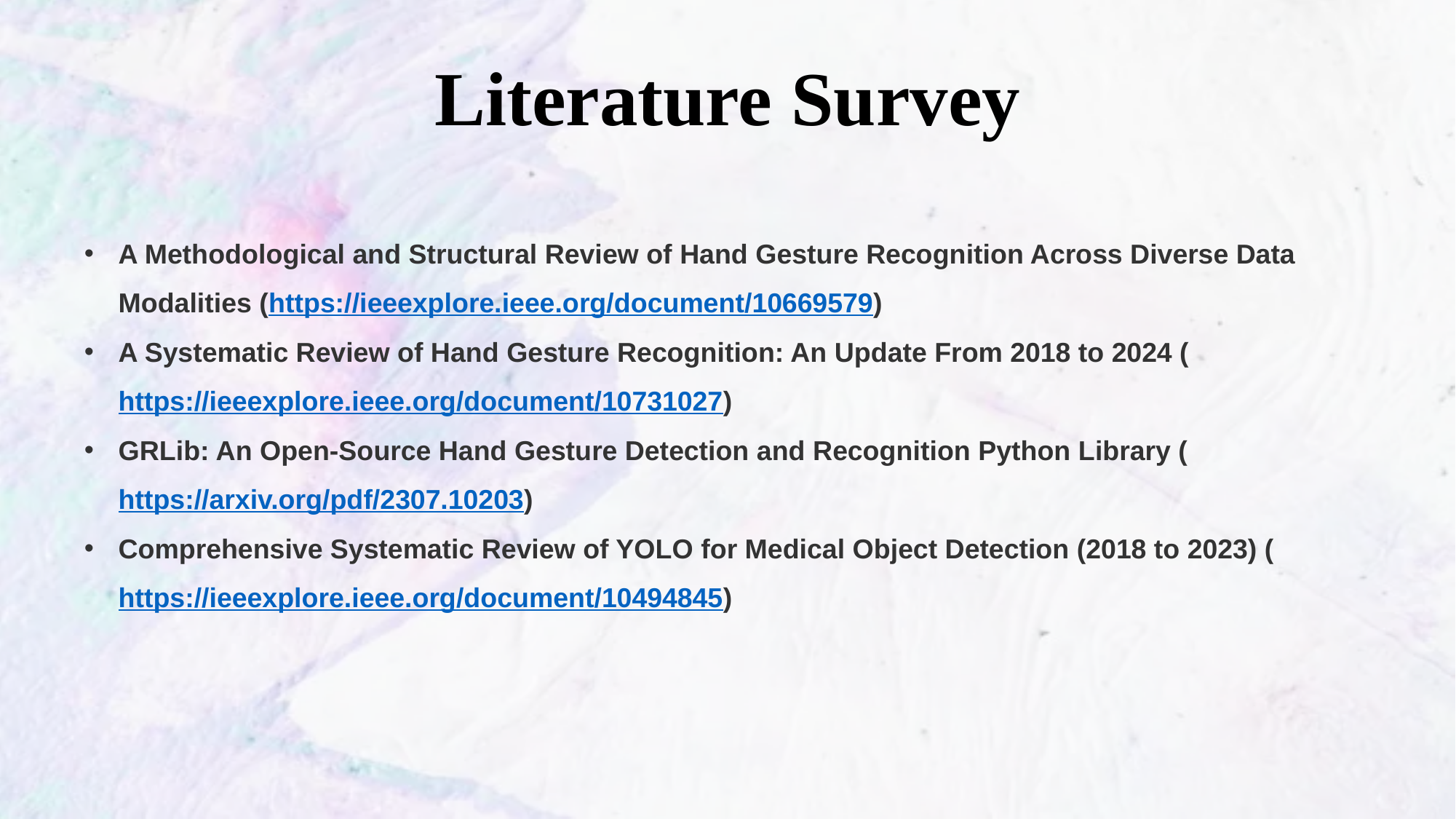

# Literature Survey
A Methodological and Structural Review of Hand Gesture Recognition Across Diverse Data Modalities (https://ieeexplore.ieee.org/document/10669579)
A Systematic Review of Hand Gesture Recognition: An Update From 2018 to 2024 (https://ieeexplore.ieee.org/document/10731027)
GRLib: An Open-Source Hand Gesture Detection and Recognition Python Library (https://arxiv.org/pdf/2307.10203)
Comprehensive Systematic Review of YOLO for Medical Object Detection (2018 to 2023) (https://ieeexplore.ieee.org/document/10494845)